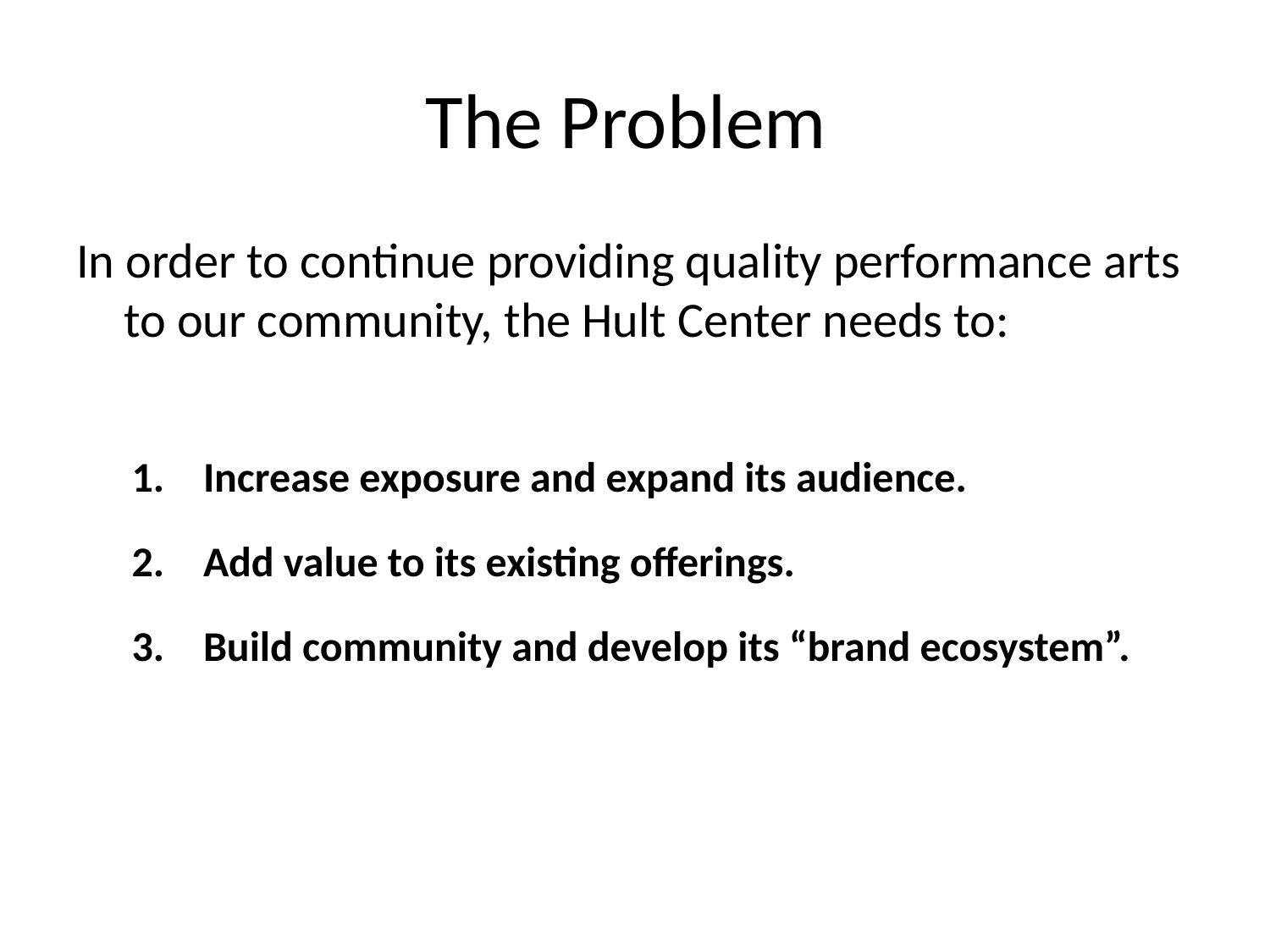

# The Problem
In order to continue providing quality performance arts to our community, the Hult Center needs to:

Increase exposure and expand its audience.
Add value to its existing offerings.
Build community and develop its “brand ecosystem”.